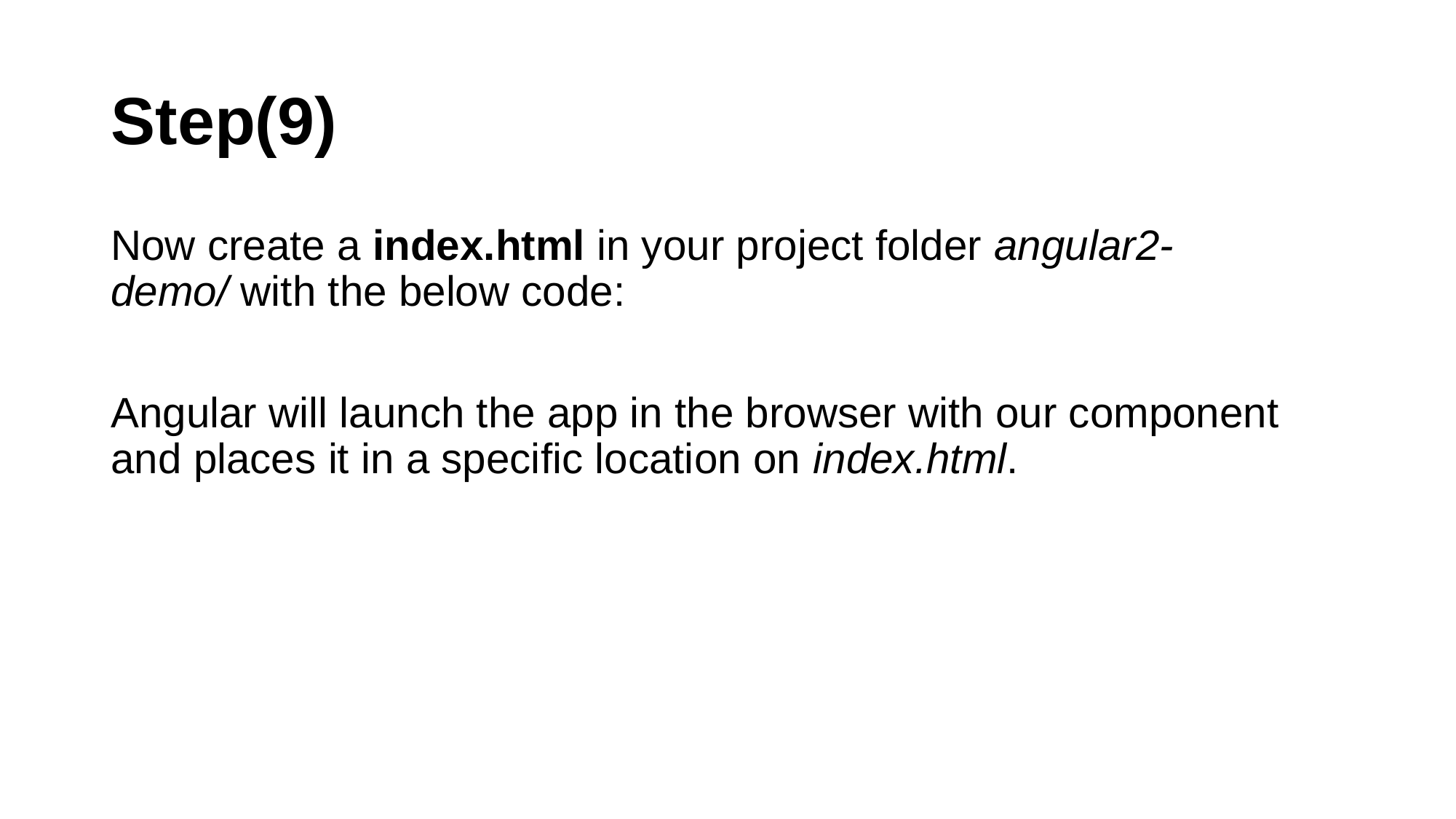

# Step(9)
Now create a index.html in your project folder angular2-demo/ with the below code:

Angular will launch the app in the browser with our component and places it in a specific location on index.html.